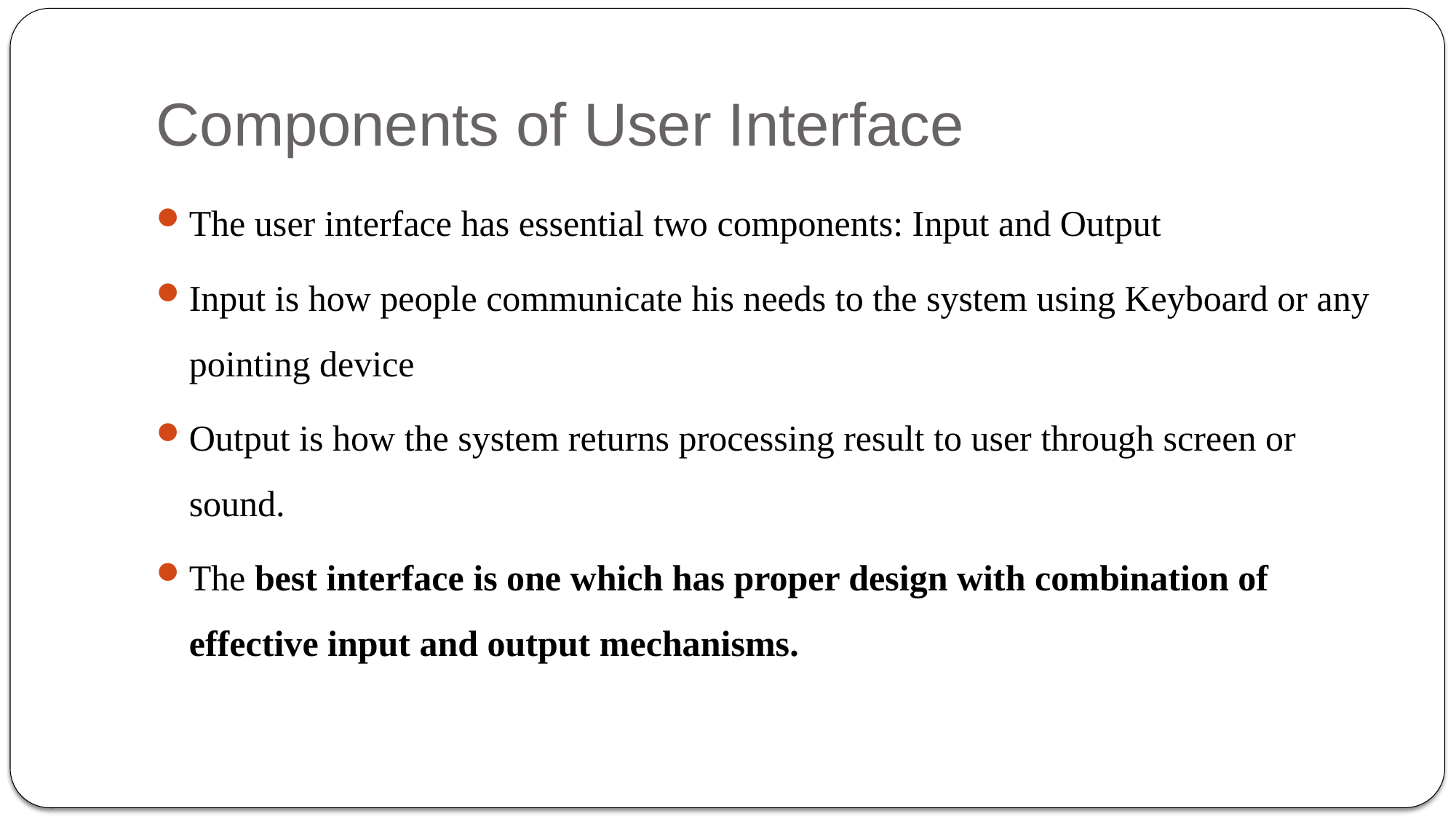

# Components of User Interface
The user interface has essential two components: Input and Output
Input is how people communicate his needs to the system using Keyboard or any pointing device
Output is how the system returns processing result to user through screen or sound.
The best interface is one which has proper design with combination of effective input and output mechanisms.